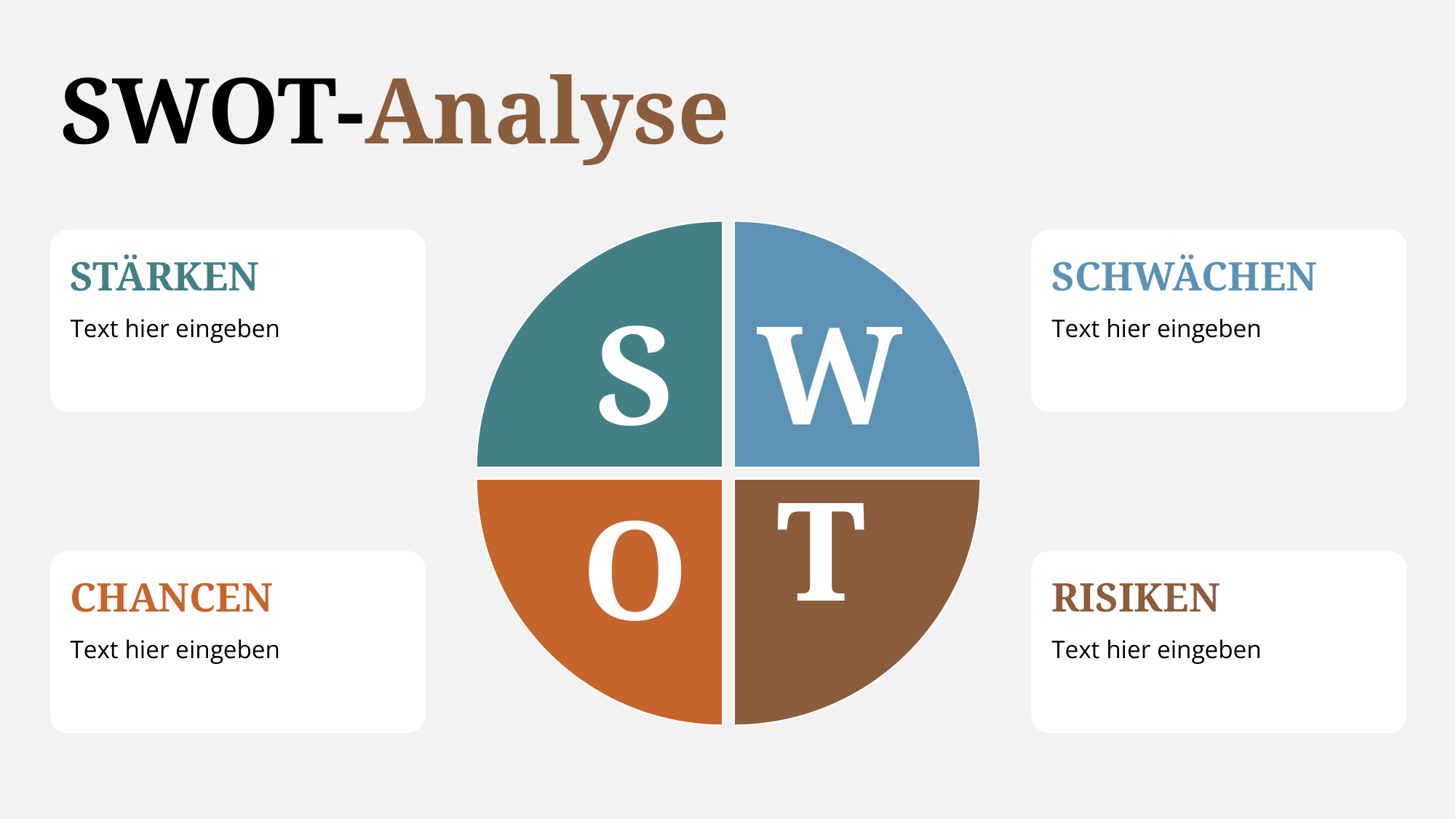

# SWOT-Analyse
S
W
O
T
STÄRKEN
Text hier eingeben
SCHWÄCHEN
Text hier eingeben
CHANCEN
Text hier eingeben
RISIKEN
Text hier eingeben